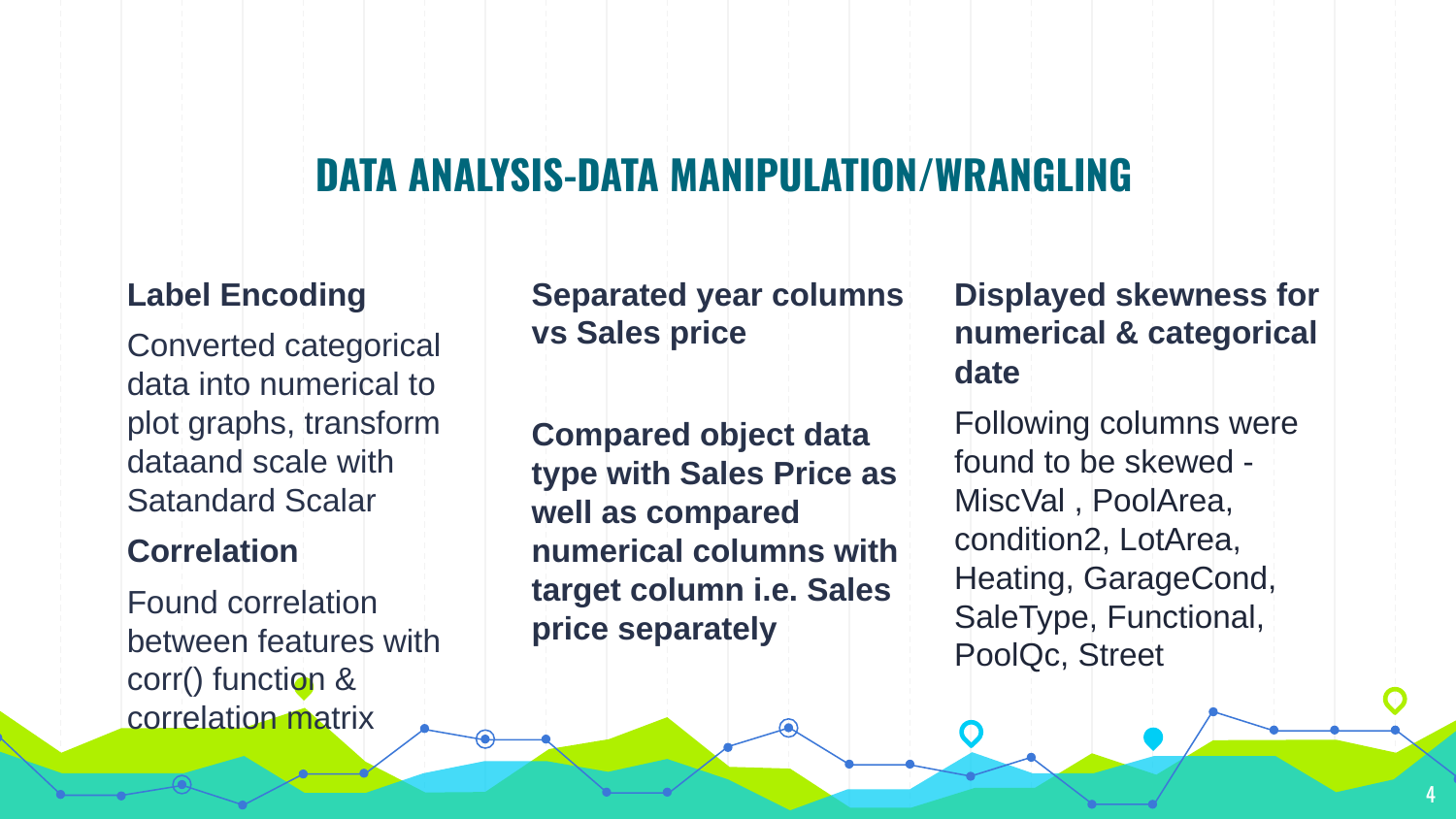

# DATA ANALYSIS-DATA MANIPULATION/WRANGLING
Separated year columns vs Sales price

Compared object data type with Sales Price as well as compared numerical columns with target column i.e. Sales price separately
Label Encoding
Converted categorical data into numerical to plot graphs, transform dataand scale with Satandard Scalar
Correlation
Found correlation between features with corr() function & correlation matrix
Displayed skewness for numerical & categorical date
Following columns were found to be skewed - MiscVal , PoolArea, condition2, LotArea, Heating, GarageCond, SaleType, Functional, PoolQc, Street

4